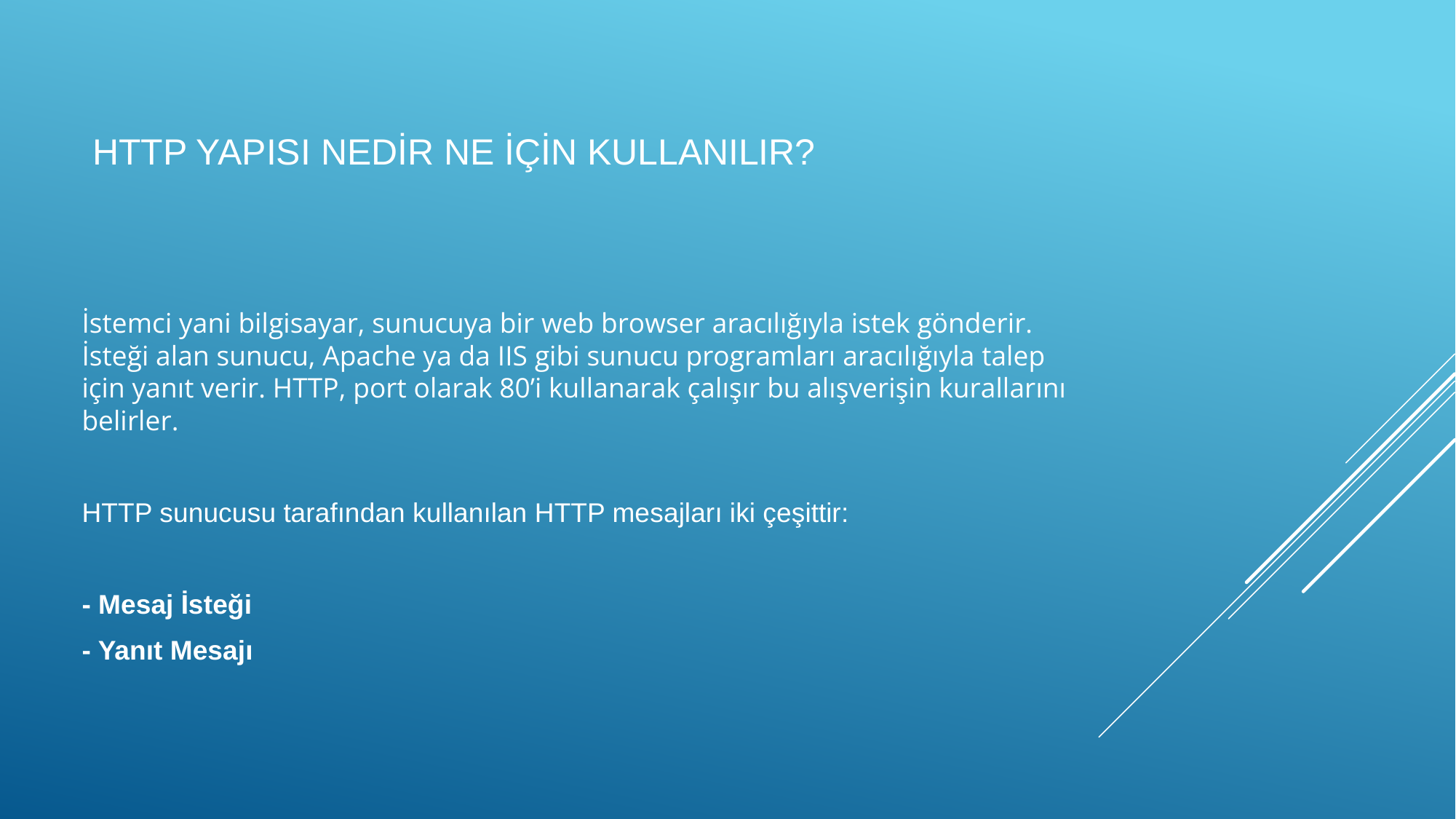

# HTTP yapısı nedir ne için kullanılır?
İstemci yani bilgisayar, sunucuya bir web browser aracılığıyla istek gönderir. İsteği alan sunucu, Apache ya da IIS gibi sunucu programları aracılığıyla talep için yanıt verir. HTTP, port olarak 80’i kullanarak çalışır bu alışverişin kurallarını belirler.

HTTP sunucusu tarafından kullanılan HTTP mesajları iki çeşittir:

- Mesaj İsteği
- Yanıt Mesajı